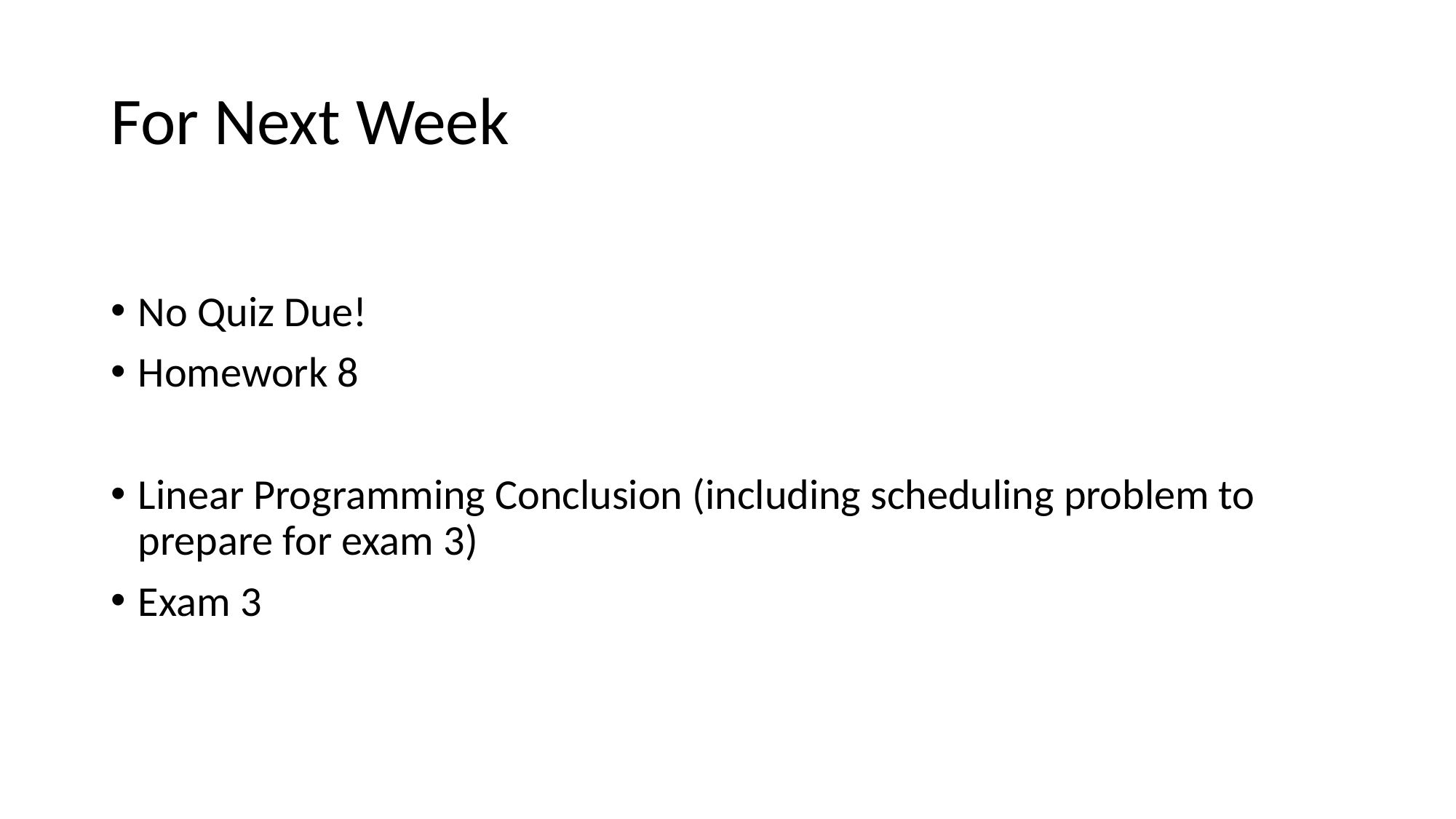

# For Next Week

No Quiz Due!
Homework 8

Linear Programming Conclusion (including scheduling problem to prepare for exam 3)
Exam 3